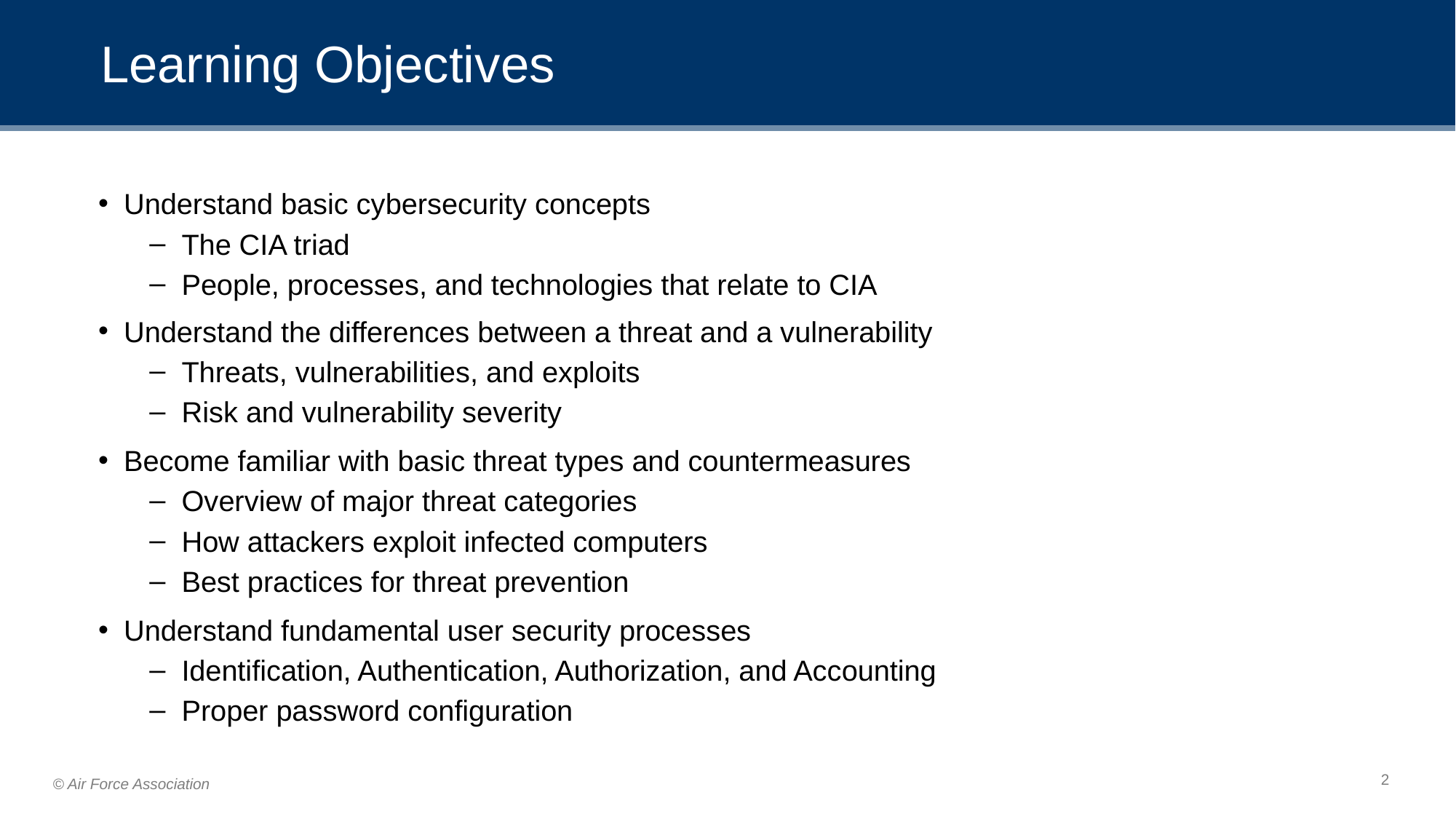

# Learning Objectives
Understand basic cybersecurity concepts
The CIA triad
People, processes, and technologies that relate to CIA

Understand the differences between a threat and a vulnerability
Threats, vulnerabilities, and exploits
Risk and vulnerability severity

Become familiar with basic threat types and countermeasures
Overview of major threat categories
How attackers exploit infected computers
Best practices for threat prevention

Understand fundamental user security processes
Identification, Authentication, Authorization, and Accounting
Proper password configuration

2